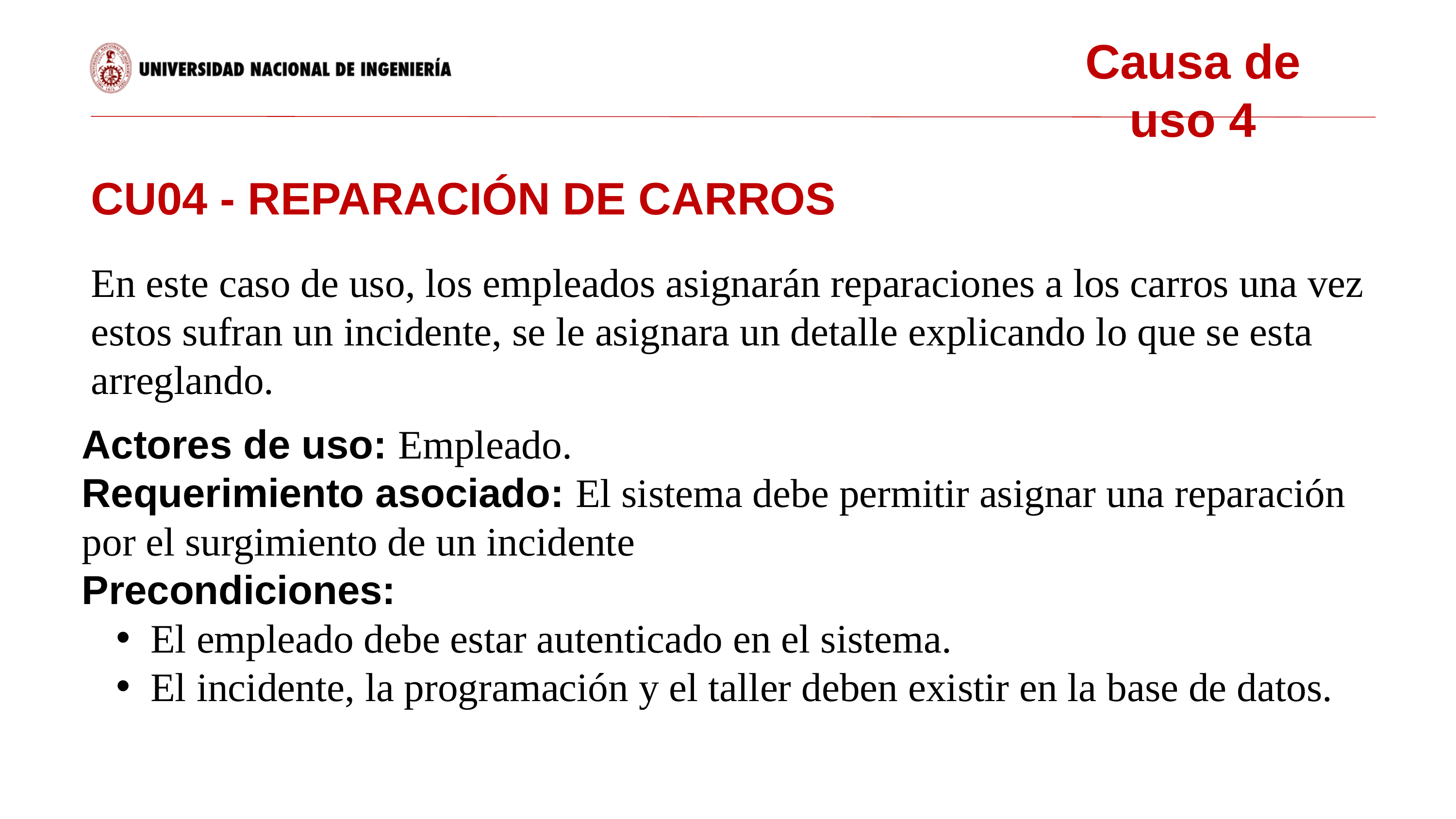

Causa de uso 4

CU04 - REPARACIÓN DE CARROS
En este caso de uso, los empleados asignarán reparaciones a los carros una vez estos sufran un incidente, se le asignara un detalle explicando lo que se esta arreglando.
Actores de uso: Empleado.
Requerimiento asociado: El sistema debe permitir asignar una reparación por el surgimiento de un incidente
Precondiciones:
El empleado debe estar autenticado en el sistema.
El incidente, la programación y el taller deben existir en la base de datos.